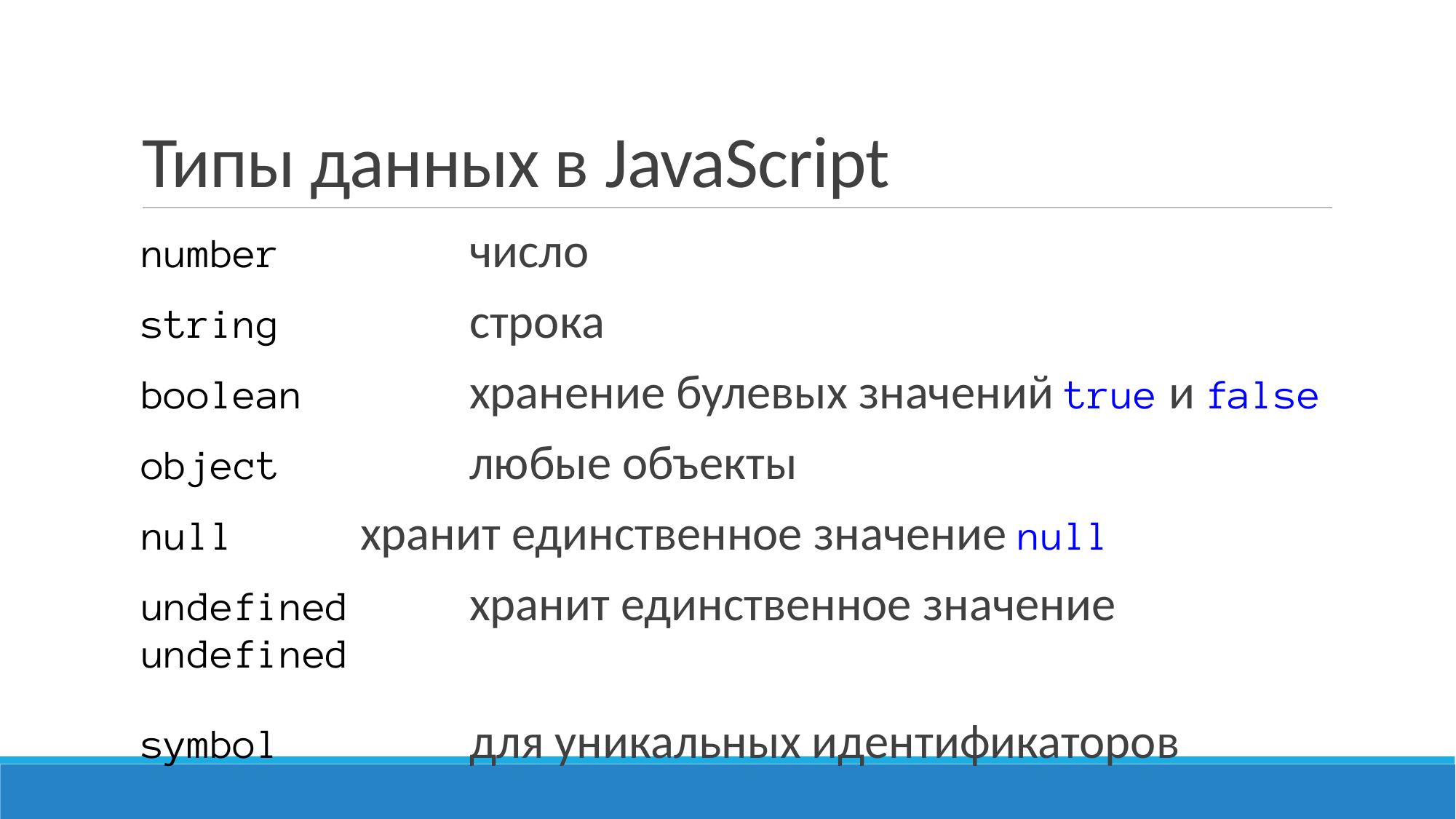

# Типы данных в JavaScript
number  		число
string		строка
boolean		хранение булевых значений true и false
object		любые объекты
null 		хранит единственное значение null
undefined 	хранит единственное значение undefined
symbol		для уникальных идентификаторов